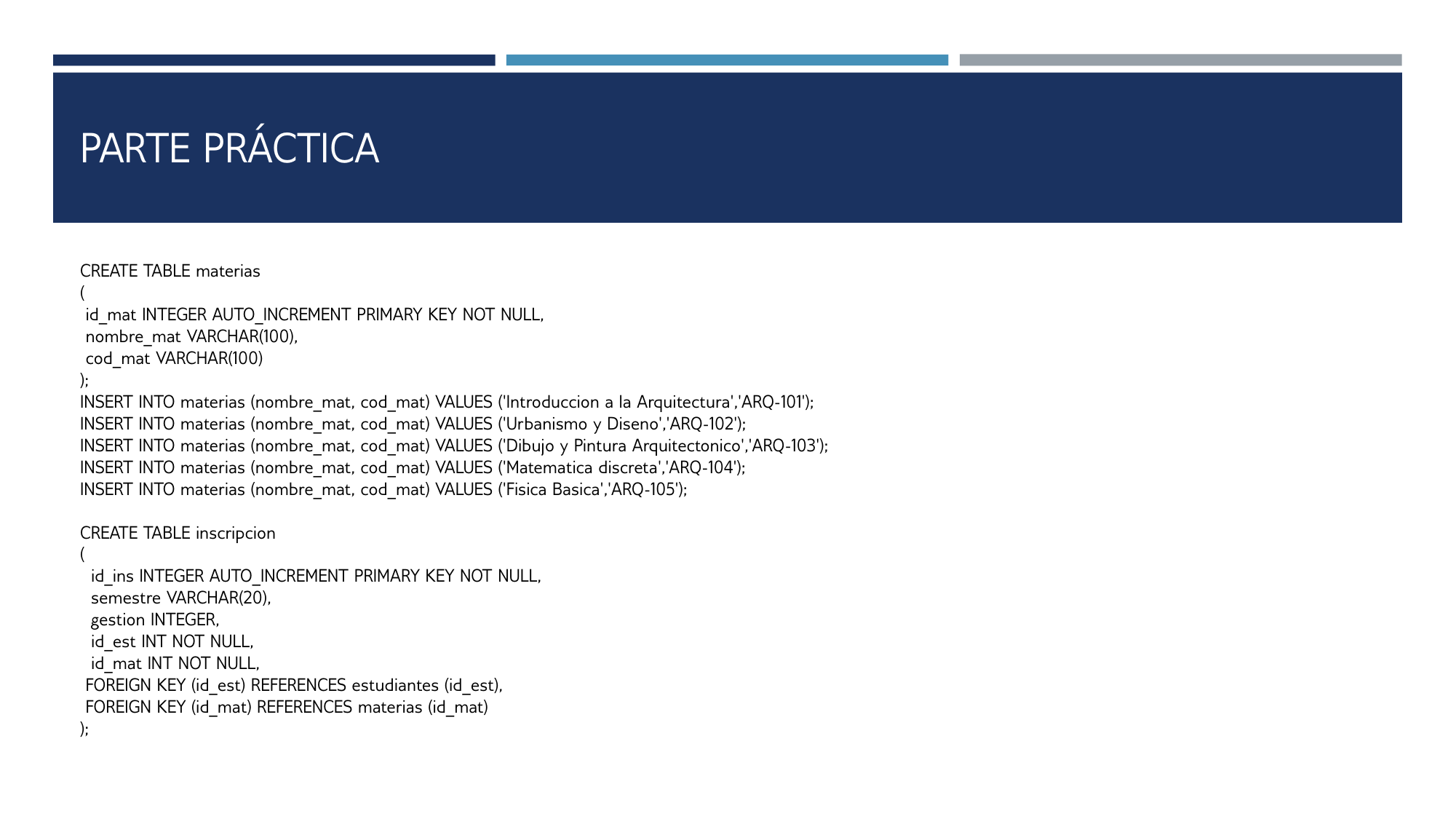

# PARTE PRÁCTICA
CREATE TABLE materias
(
 id_mat INTEGER AUTO_INCREMENT PRIMARY KEY NOT NULL,
 nombre_mat VARCHAR(100),
 cod_mat VARCHAR(100)
);
INSERT INTO materias (nombre_mat, cod_mat) VALUES ('Introduccion a la Arquitectura','ARQ-101');
INSERT INTO materias (nombre_mat, cod_mat) VALUES ('Urbanismo y Diseno','ARQ-102');
INSERT INTO materias (nombre_mat, cod_mat) VALUES ('Dibujo y Pintura Arquitectonico','ARQ-103');
INSERT INTO materias (nombre_mat, cod_mat) VALUES ('Matematica discreta','ARQ-104');
INSERT INTO materias (nombre_mat, cod_mat) VALUES ('Fisica Basica','ARQ-105');

CREATE TABLE inscripcion
(
  id_ins INTEGER AUTO_INCREMENT PRIMARY KEY NOT NULL,
  semestre VARCHAR(20),
  gestion INTEGER,
  id_est INT NOT NULL,
  id_mat INT NOT NULL,
 FOREIGN KEY (id_est) REFERENCES estudiantes (id_est),
 FOREIGN KEY (id_mat) REFERENCES materias (id_mat)
);